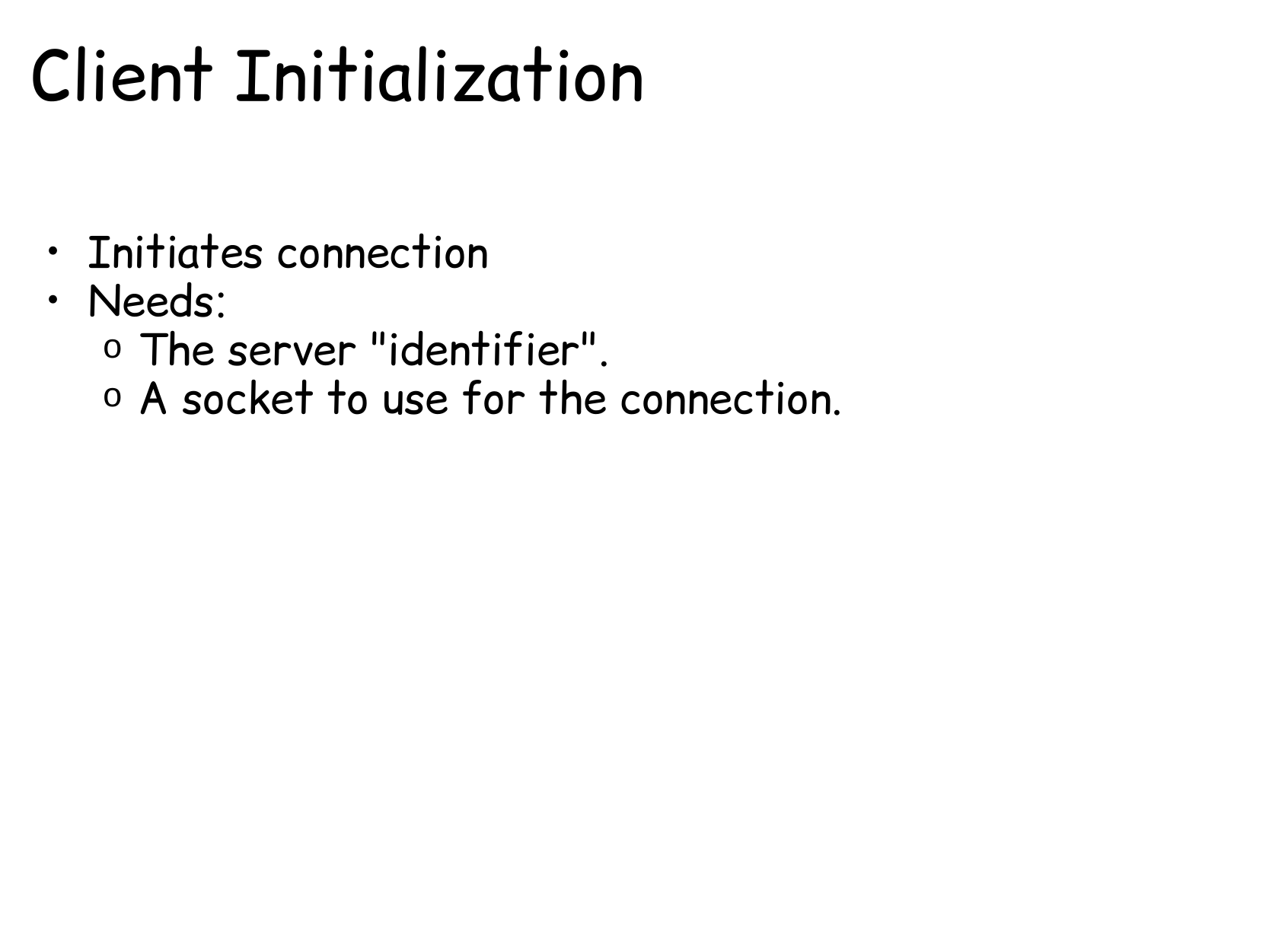

# Client Initialization
Initiates connection
Needs:
The server "identifier".
A socket to use for the connection.